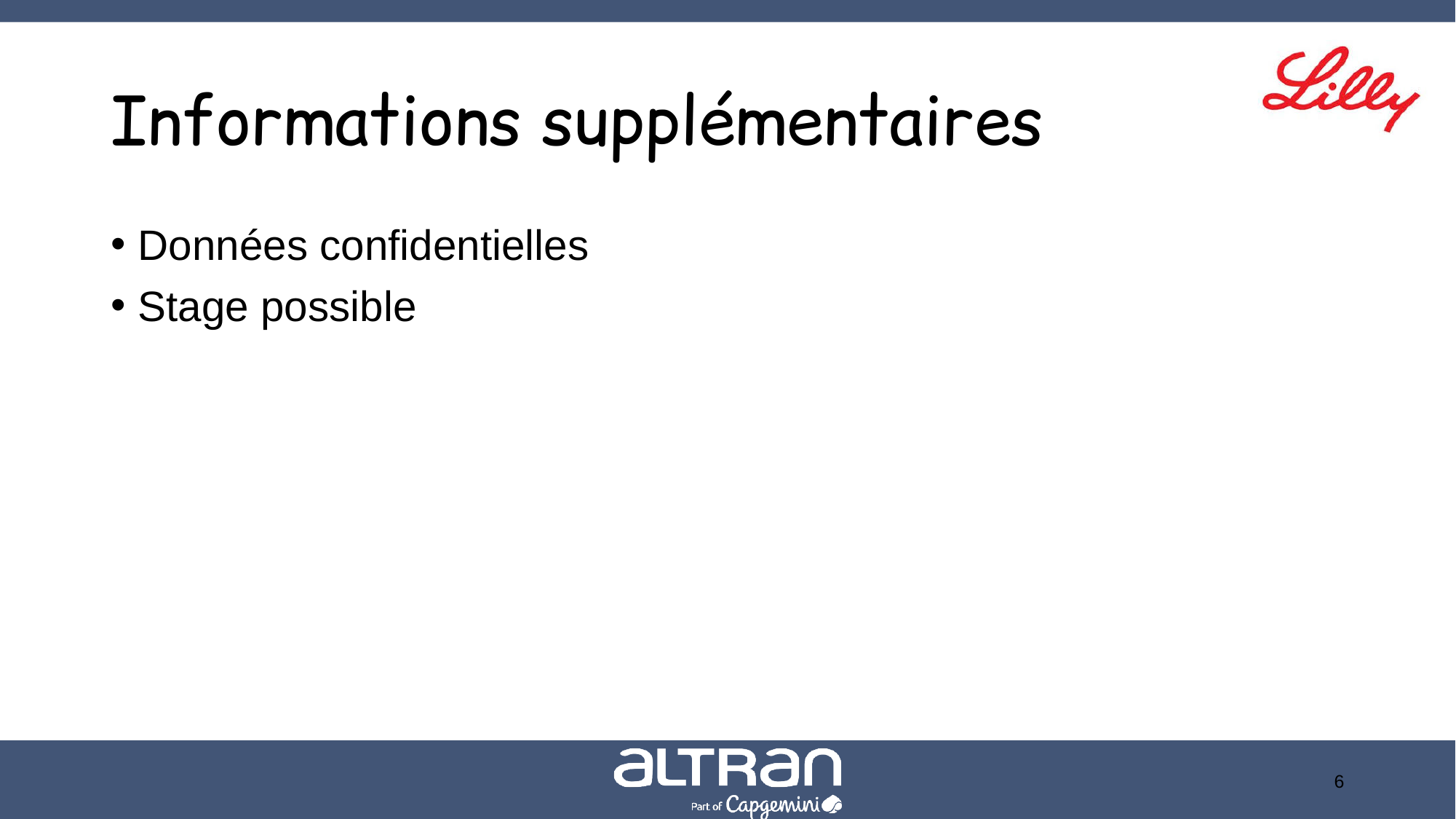

# Informations supplémentaires
Données confidentielles
Stage possible

6